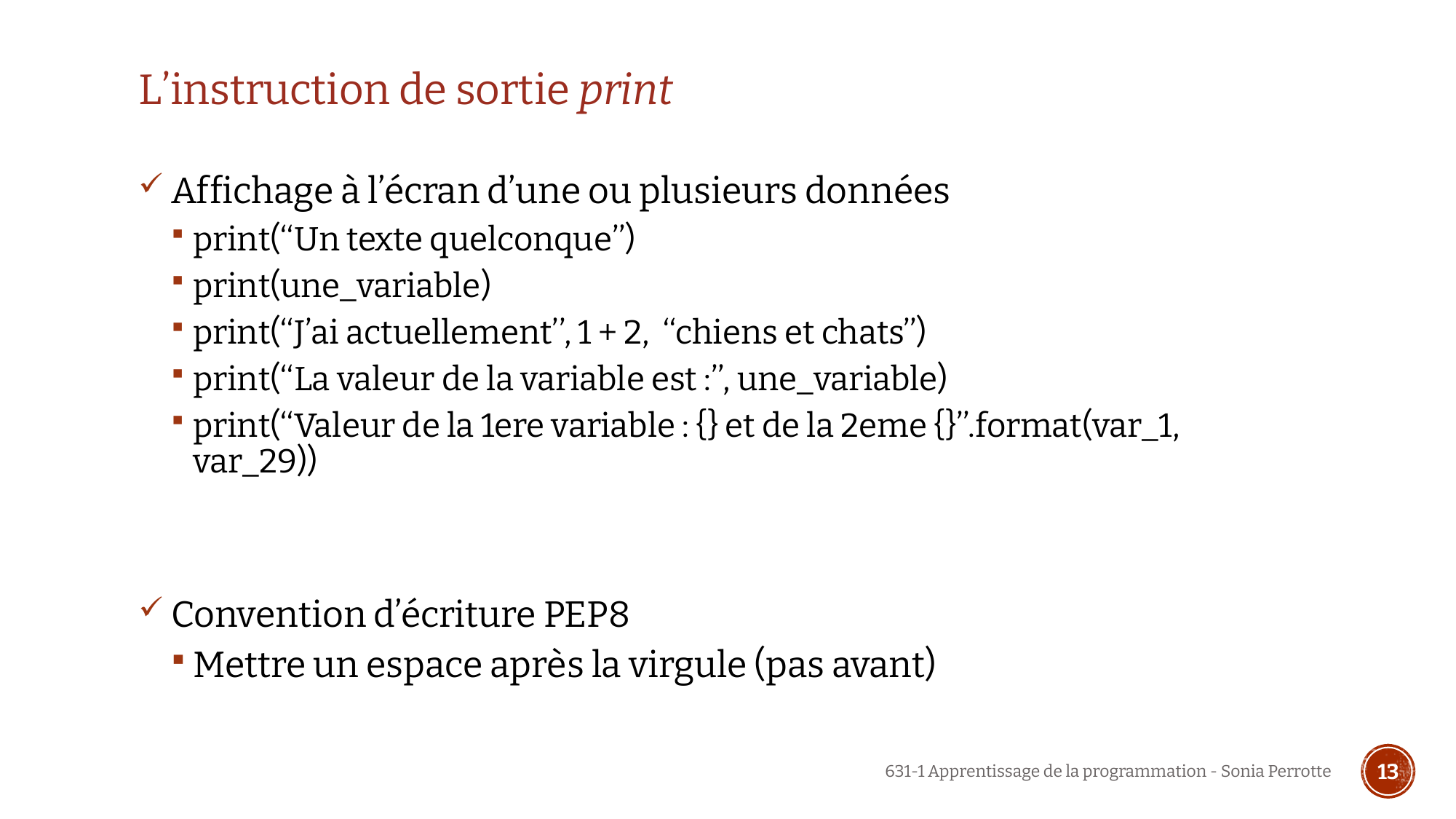

# L’instruction de sortie print
 Affichage à l’écran d’une ou plusieurs données
print(‘‘Un texte quelconque’’)
print(une_variable)
print(‘‘J’ai actuellement’’, 1 + 2,  ‘‘chiens et chats’’)
print(‘‘La valeur de la variable est :’’, une_variable)
print(‘‘Valeur de la 1ere variable : {} et de la 2eme {}’’.format(var_1,  var_29))

 Convention d’écriture PEP8
Mettre un espace après la virgule (pas avant)
631-1 Apprentissage de la programmation - Sonia Perrotte
13